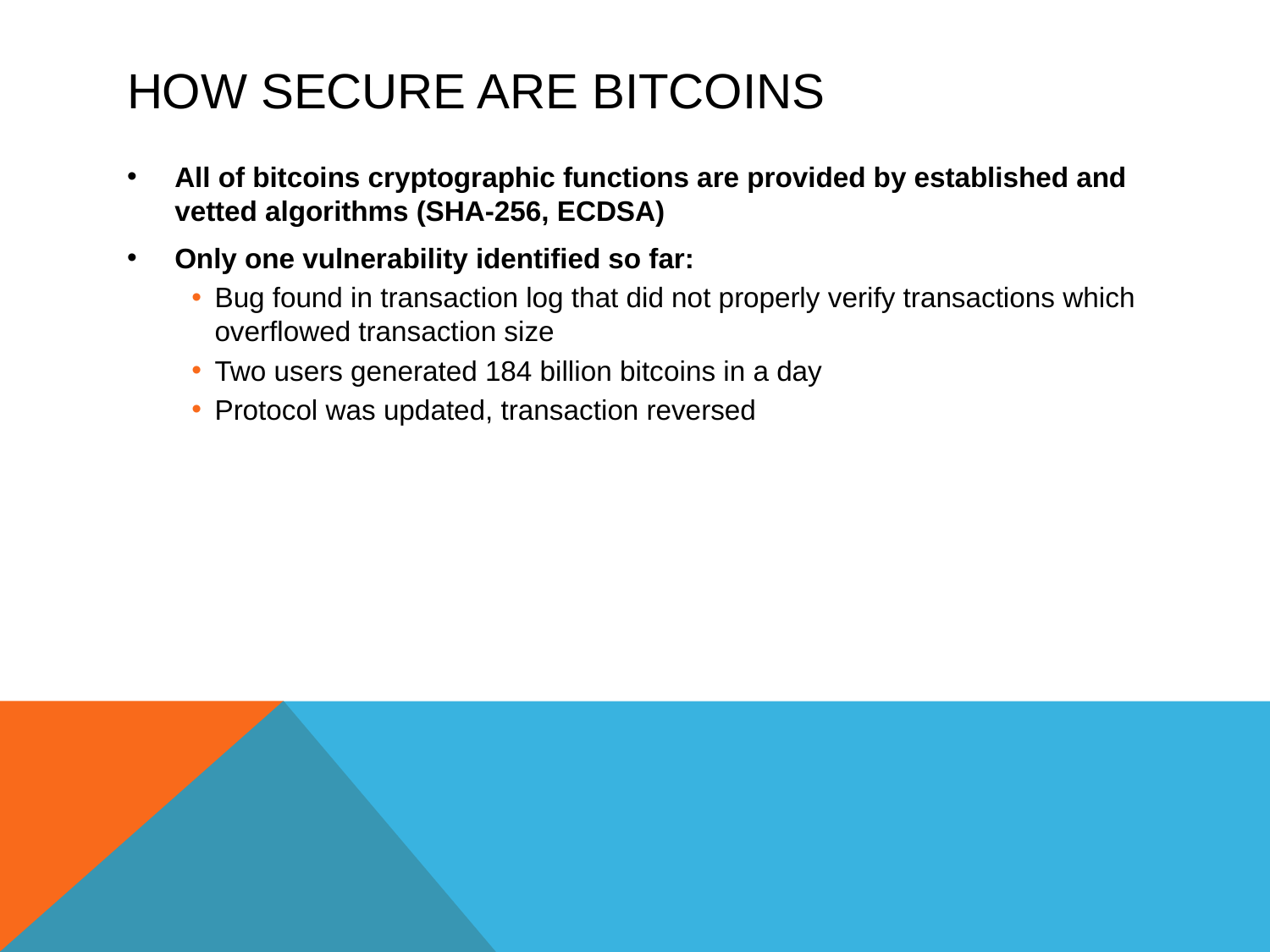

# How secure are bitcoins
All of bitcoins cryptographic functions are provided by established and vetted algorithms (SHA-256, ECDSA)
Only one vulnerability identified so far:
Bug found in transaction log that did not properly verify transactions which overflowed transaction size
Two users generated 184 billion bitcoins in a day
Protocol was updated, transaction reversed